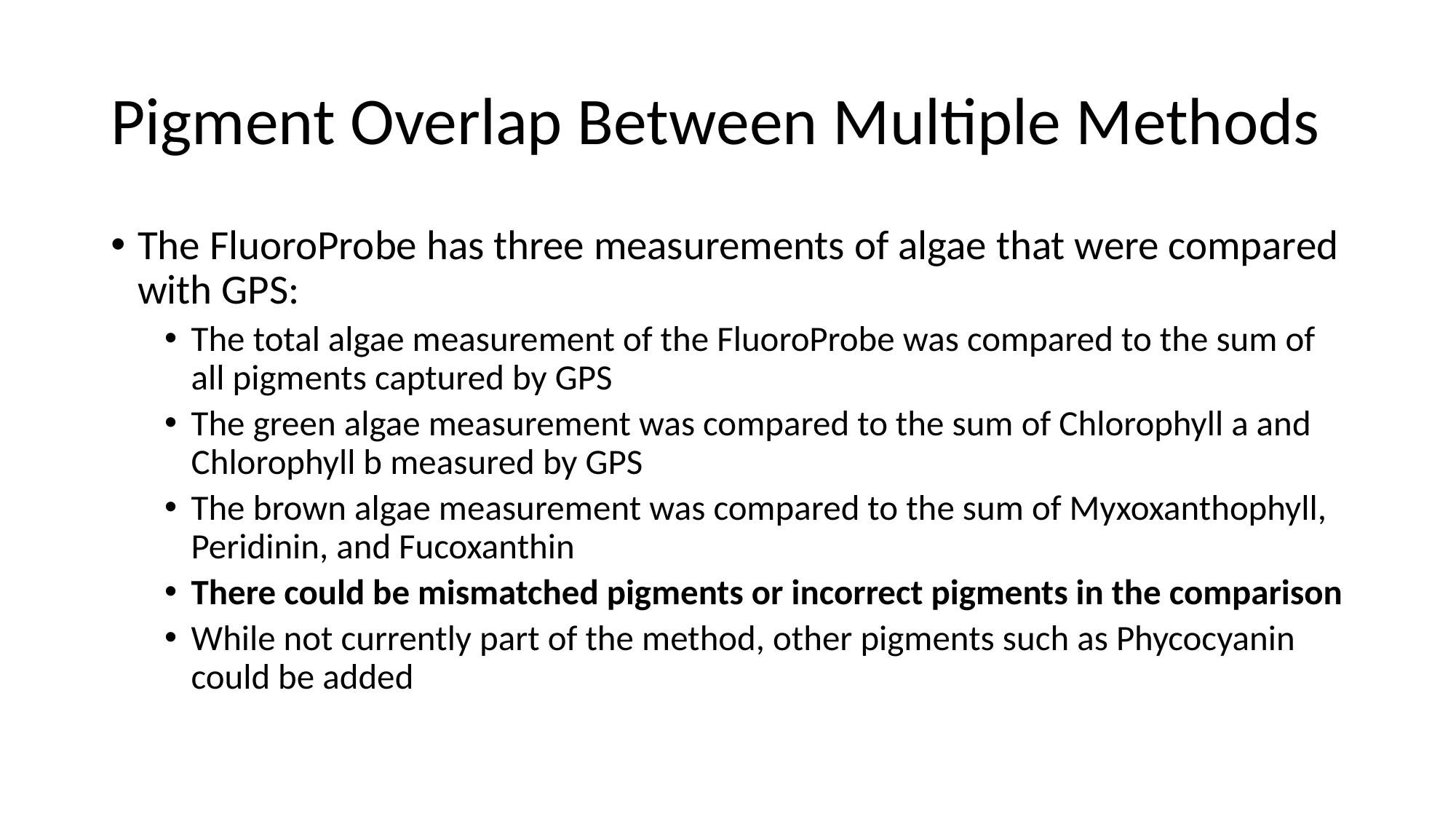

# Pigment Overlap Between Multiple Methods
The FluoroProbe has three measurements of algae that were compared with GPS:
The total algae measurement of the FluoroProbe was compared to the sum of all pigments captured by GPS
The green algae measurement was compared to the sum of Chlorophyll a and Chlorophyll b measured by GPS
The brown algae measurement was compared to the sum of Myxoxanthophyll, Peridinin, and Fucoxanthin
There could be mismatched pigments or incorrect pigments in the comparison
While not currently part of the method, other pigments such as Phycocyanin could be added